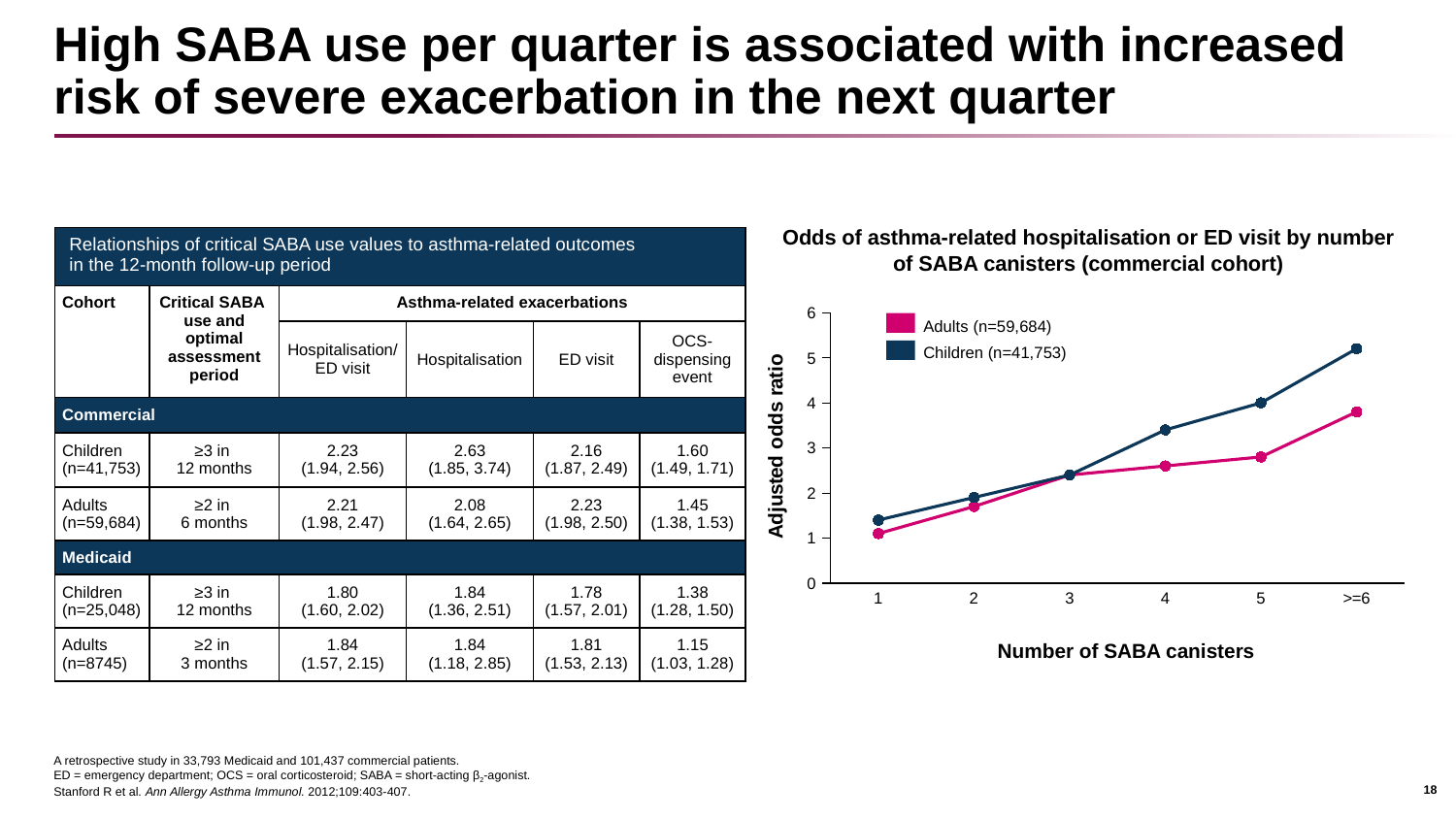

# High SABA use per quarter is associated with increased risk of severe exacerbation in the next quarter
Odds of asthma-related hospitalisation or ED visit by number of SABA canisters (commercial cohort)
| Relationships of critical SABA use values to asthma-related outcomes in the 12-month follow-up period |  |  |  |  |  |
| --- | --- | --- | --- | --- | --- |
| Cohort | Critical SABA use and optimal assessment period | Asthma-related exacerbations |  |  |  |
|  |  | Hospitalisation/ ED visit | Hospitalisation | ED visit | OCS-dispensing event |
| Commercial |  |  |  |  |  |
| Children (n=41,753) | ≥3 in 12 months | 2.23 (1.94, 2.56) | 2.63 (1.85, 3.74) | 2.16 (1.87, 2.49) | 1.60 (1.49, 1.71) |
| Adults (n=59,684) | ≥2 in 6 months | 2.21 (1.98, 2.47) | 2.08 (1.64, 2.65) | 2.23 (1.98, 2.50) | 1.45 (1.38, 1.53) |
| Medicaid |  |  |  |  |  |
| Children (n=25,048) | ≥3 in 12 months | 1.80 (1.60, 2.02) | 1.84 (1.36, 2.51) | 1.78 (1.57, 2.01) | 1.38 (1.28, 1.50) |
| Adults (n=8745) | ≥2 in 3 months | 1.84 (1.57, 2.15) | 1.84 (1.18, 2.85) | 1.81 (1.53, 2.13) | 1.15 (1.03, 1.28) |

### Chart

| Category | Column1 | Column2 |
|---|---|---|
| 1 | 1.1 | 1.4 |
| 2 | 1.7 | 1.9 |
| 3 | 2.4 | 2.4 |
| 4 | 2.6 | 3.4 |
| 5 | 2.8 | 4.0 |
| >=6 | 3.8 | 5.2 |
Adults (n=59,684)

Children (n=41,753)

Number of SABA canisters
A retrospective study in 33,793 Medicaid and 101,437 commercial patients.
ED = emergency department; OCS = oral corticosteroid; SABA = short-acting β2-agonist.
Stanford R et al. Ann Allergy Asthma Immunol. 2012;109:403-407.
18